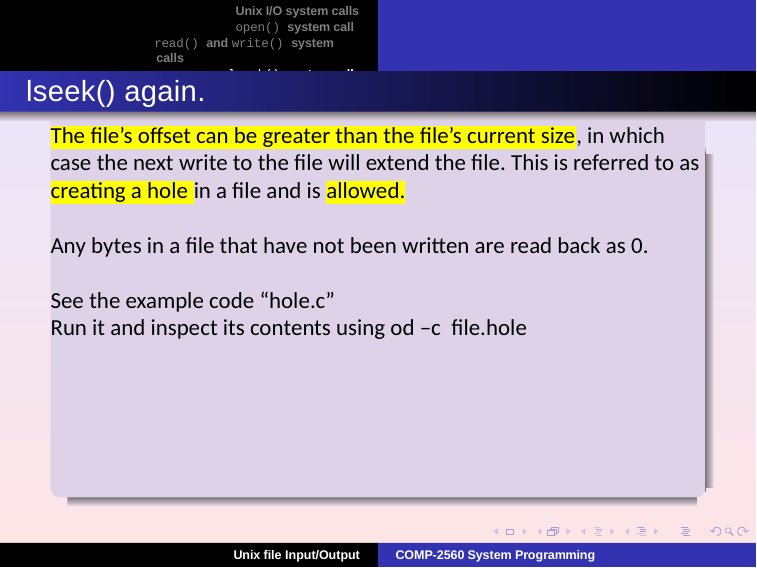

Unix I/O system calls
open() system call
read() and write() system calls
lseek() system call

lseek() again.

The file’s offset can be greater than the file’s current size, in which case the next write to the file will extend the file. This is referred to as creating a hole in a file and is allowed.

Any bytes in a file that have not been written are read back as 0.

See the example code “hole.c”
Run it and inspect its contents using od –c  file.hole

Unix file Input/Output
COMP-2560 System Programming